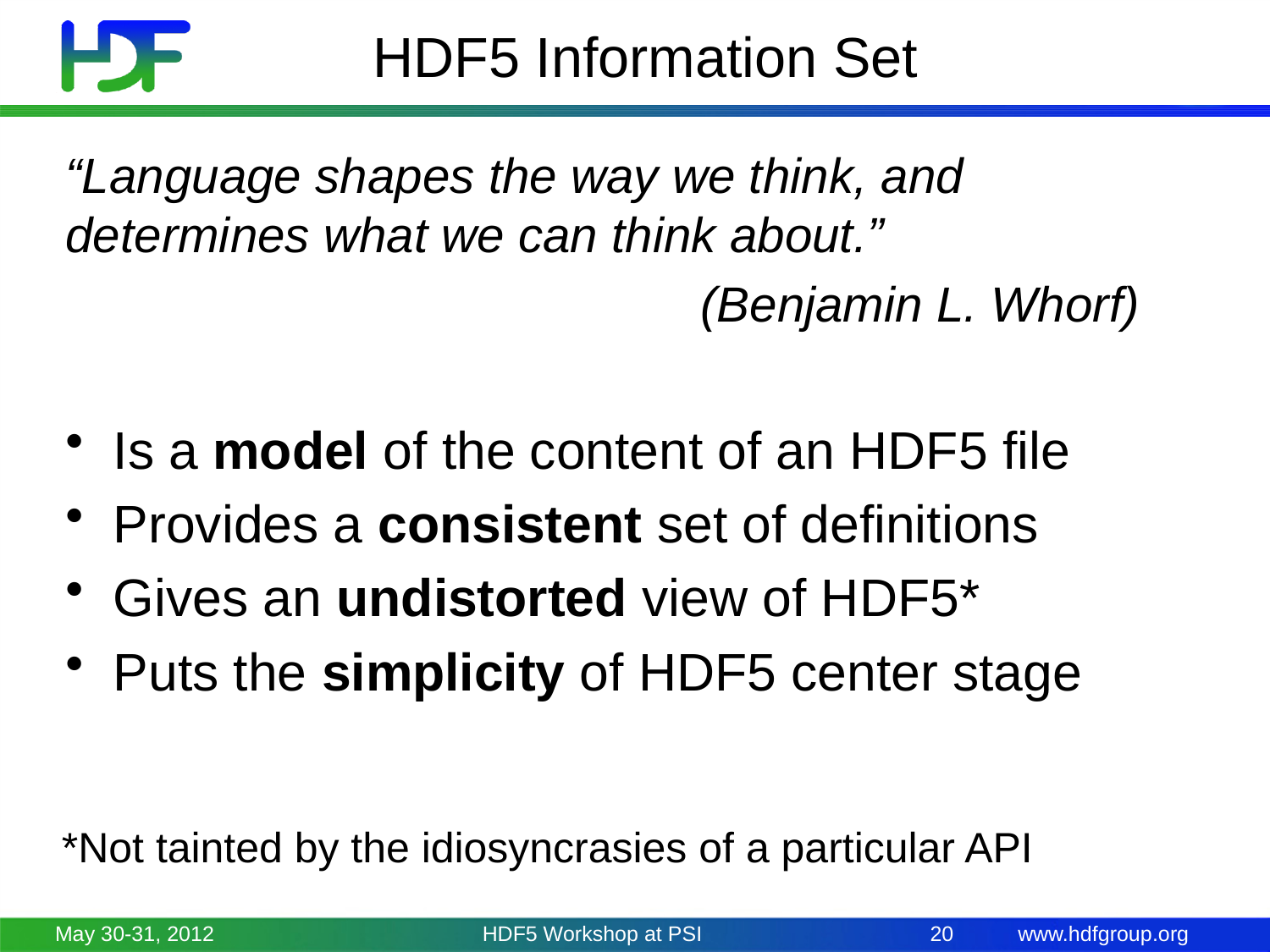

# HDF5 Information Set
“Language shapes the way we think, and determines what we can think about.”
					(Benjamin L. Whorf)

Is a model of the content of an HDF5 file
Provides a consistent set of definitions
Gives an undistorted view of HDF5*
Puts the simplicity of HDF5 center stage
*Not tainted by the idiosyncrasies of a particular API
May 30-31, 2012
HDF5 Workshop at PSI
20